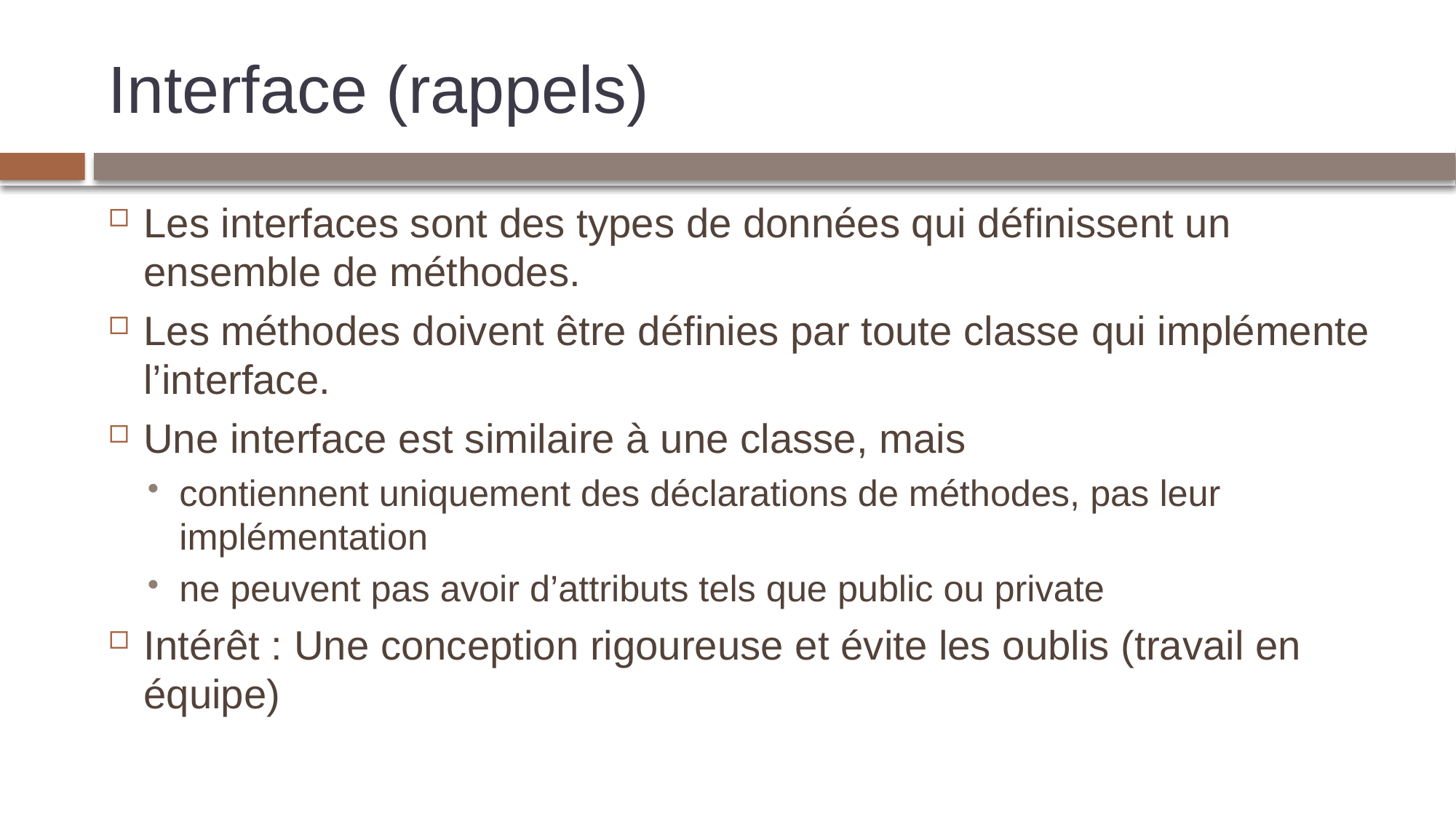

# Interface (rappels)
Les interfaces sont des types de données qui définissent un ensemble de méthodes.
Les méthodes doivent être définies par toute classe qui implémente l’interface.
Une interface est similaire à une classe, mais
contiennent uniquement des déclarations de méthodes, pas leur implémentation
ne peuvent pas avoir d’attributs tels que public ou private
Intérêt : Une conception rigoureuse et évite les oublis (travail en équipe)